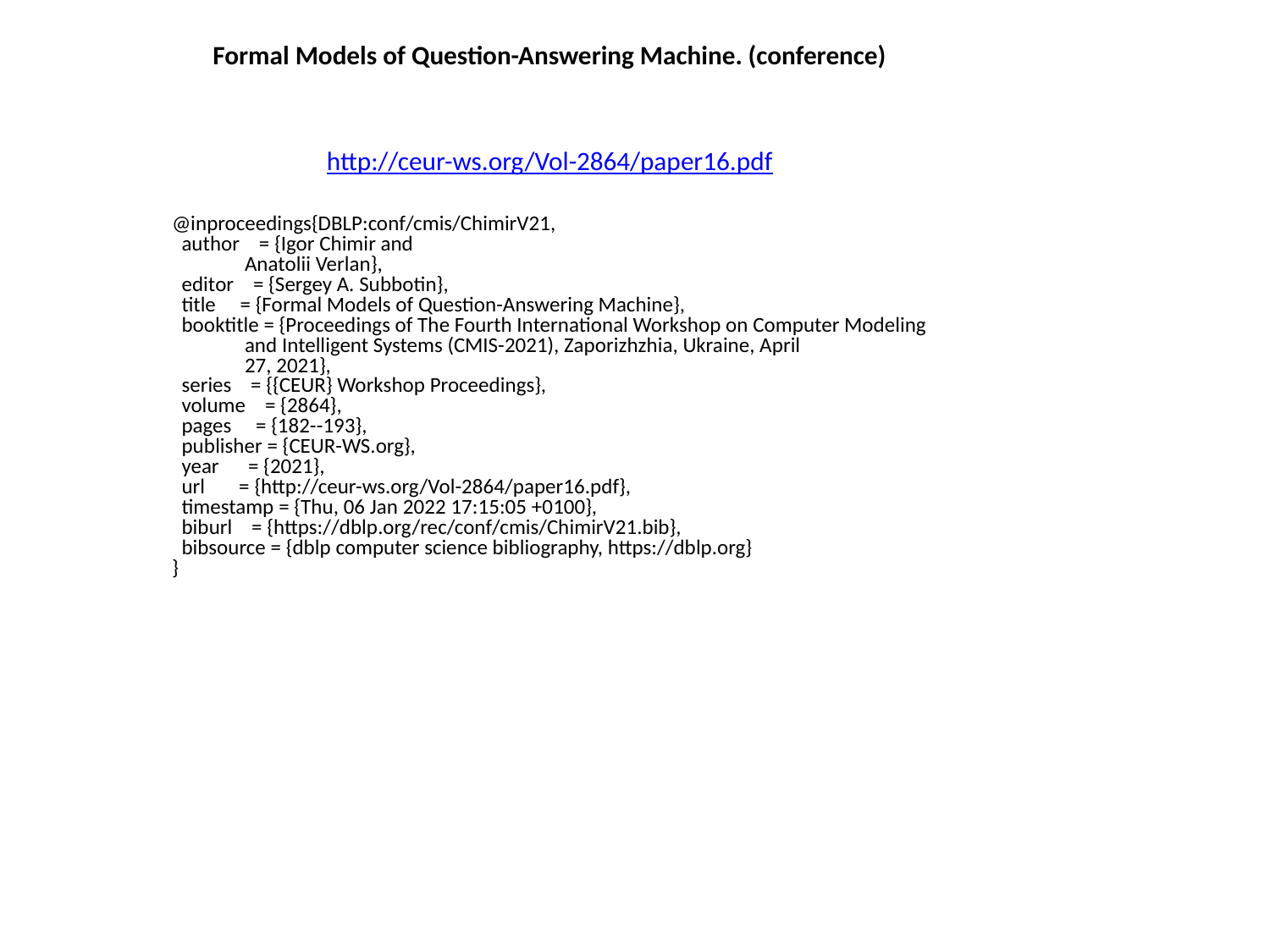

Formal Models of Question-Answering Machine. (conference)

http://ceur-ws.org/Vol-2864/paper16.pdf

@inproceedings{DBLP:conf/cmis/ChimirV21,
  author    = {Igor Chimir and
               Anatolii Verlan},
  editor    = {Sergey A. Subbotin},
  title     = {Formal Models of Question-Answering Machine},
  booktitle = {Proceedings of The Fourth International Workshop on Computer Modeling
               and Intelligent Systems (CMIS-2021), Zaporizhzhia, Ukraine, April
               27, 2021},
  series    = {{CEUR} Workshop Proceedings},
  volume    = {2864},
  pages     = {182--193},
  publisher = {CEUR-WS.org},
  year      = {2021},
  url       = {http://ceur-ws.org/Vol-2864/paper16.pdf},
  timestamp = {Thu, 06 Jan 2022 17:15:05 +0100},
  biburl    = {https://dblp.org/rec/conf/cmis/ChimirV21.bib},
  bibsource = {dblp computer science bibliography, https://dblp.org}
}